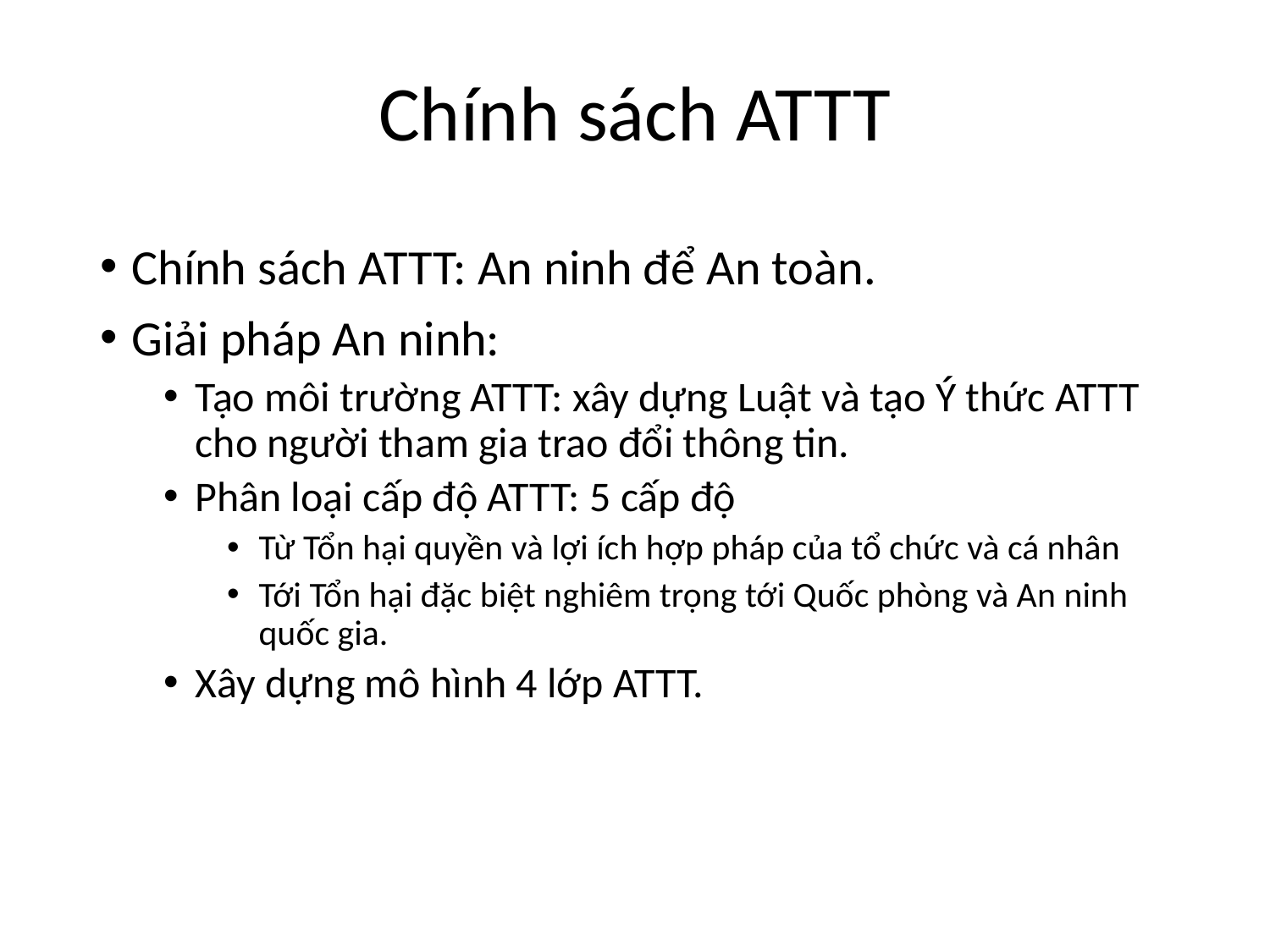

# Chính sách ATTT
Chính sách ATTT: An ninh để An toàn.
Giải pháp An ninh:
Tạo môi trường ATTT: xây dựng Luật và tạo Ý thức ATTT cho người tham gia trao đổi thông tin.
Phân loại cấp độ ATTT: 5 cấp độ
Từ Tổn hại quyền và lợi ích hợp pháp của tổ chức và cá nhân
Tới Tổn hại đặc biệt nghiêm trọng tới Quốc phòng và An ninh quốc gia.
Xây dựng mô hình 4 lớp ATTT.